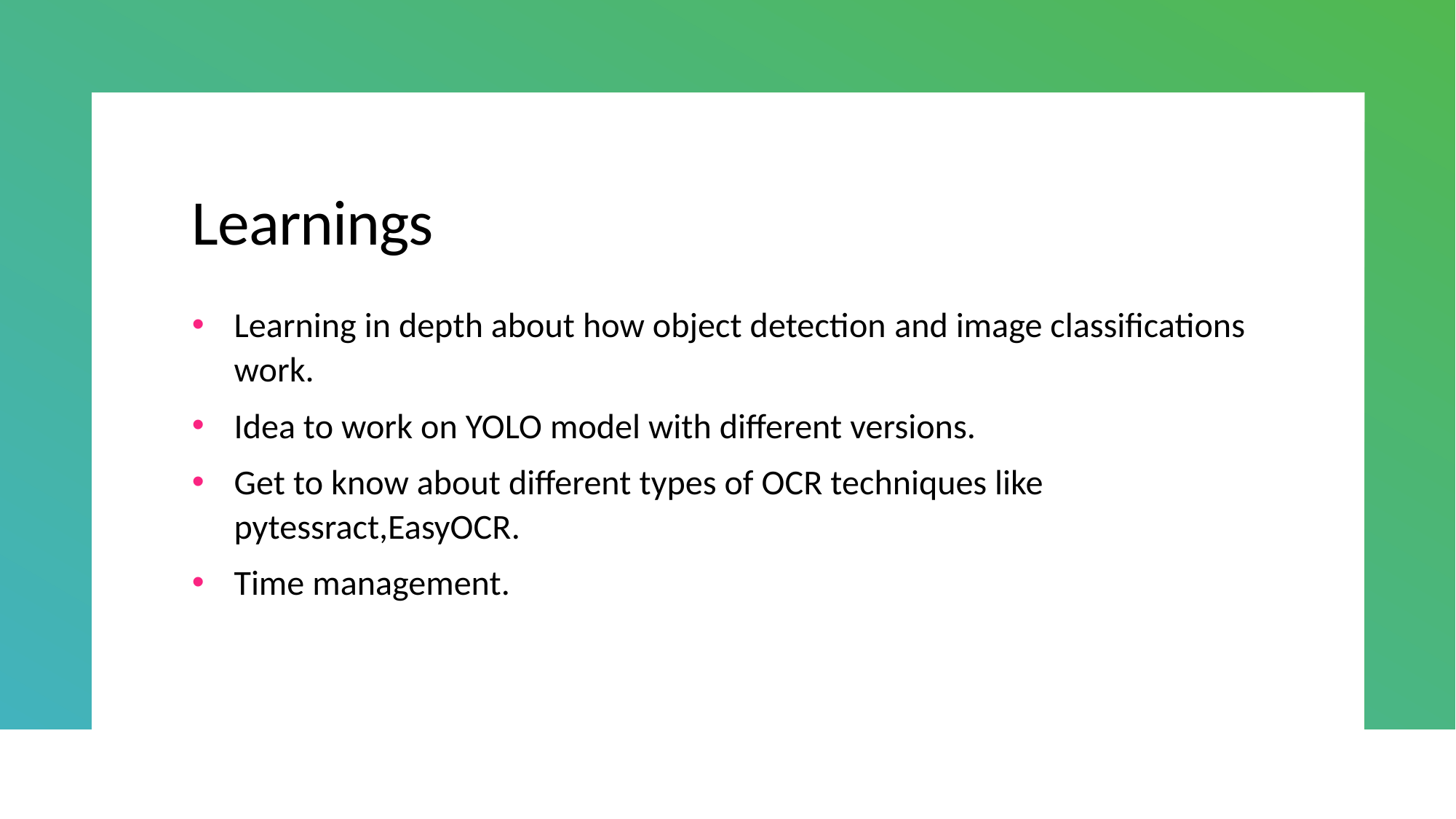

# Learnings
Learning in depth about how object detection and image classifications work.
Idea to work on YOLO model with different versions.
Get to know about different types of OCR techniques like pytessract,EasyOCR.
Time management.